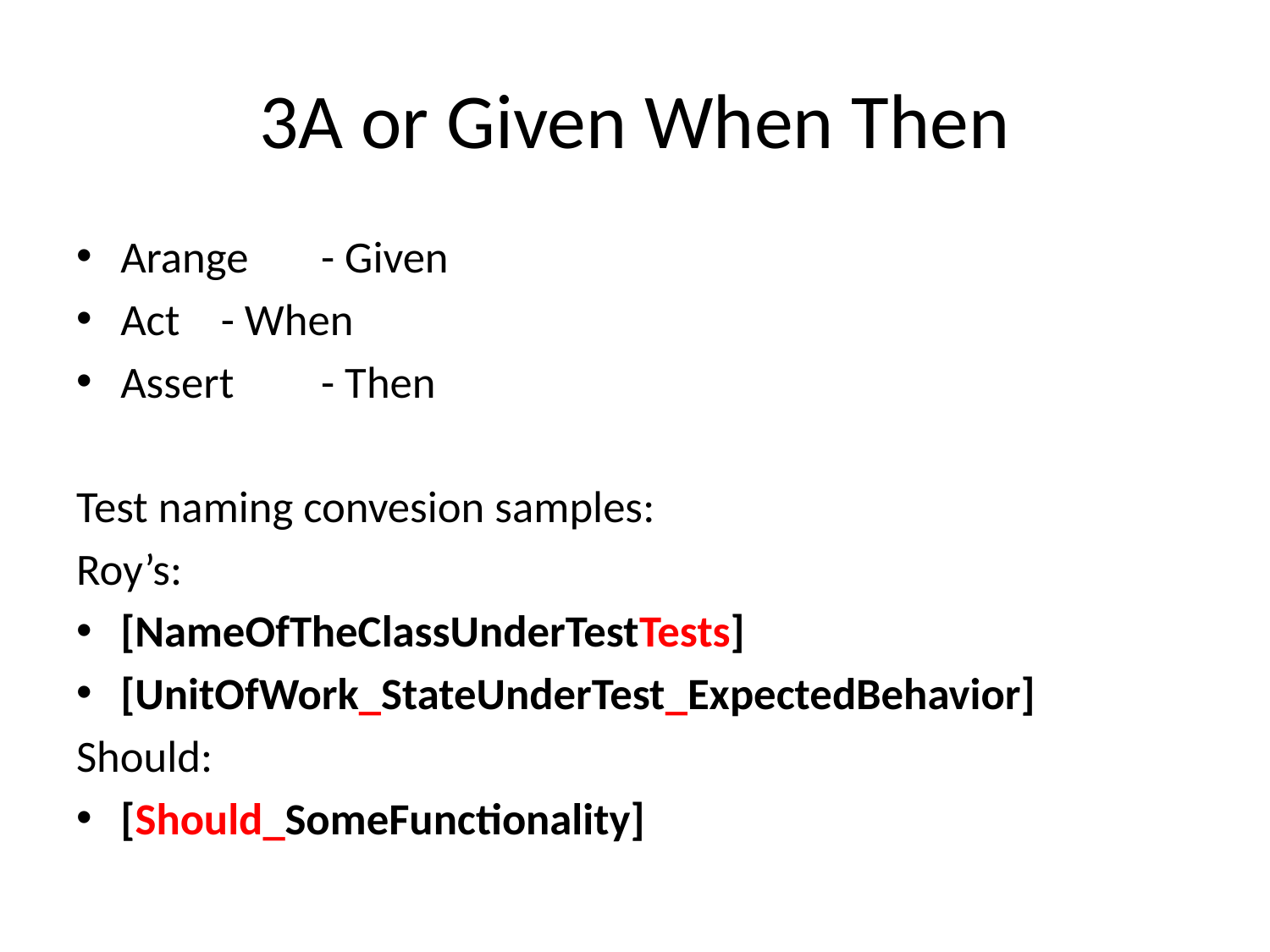

# 3A or Given When Then
Arange 	- Given
Act 		- When
Assert 	- Then

Test naming convesion samples:
Roy’s:
[NameOfTheClassUnderTestTests]
[UnitOfWork_StateUnderTest_ExpectedBehavior]
Should:
[Should_SomeFunctionality]